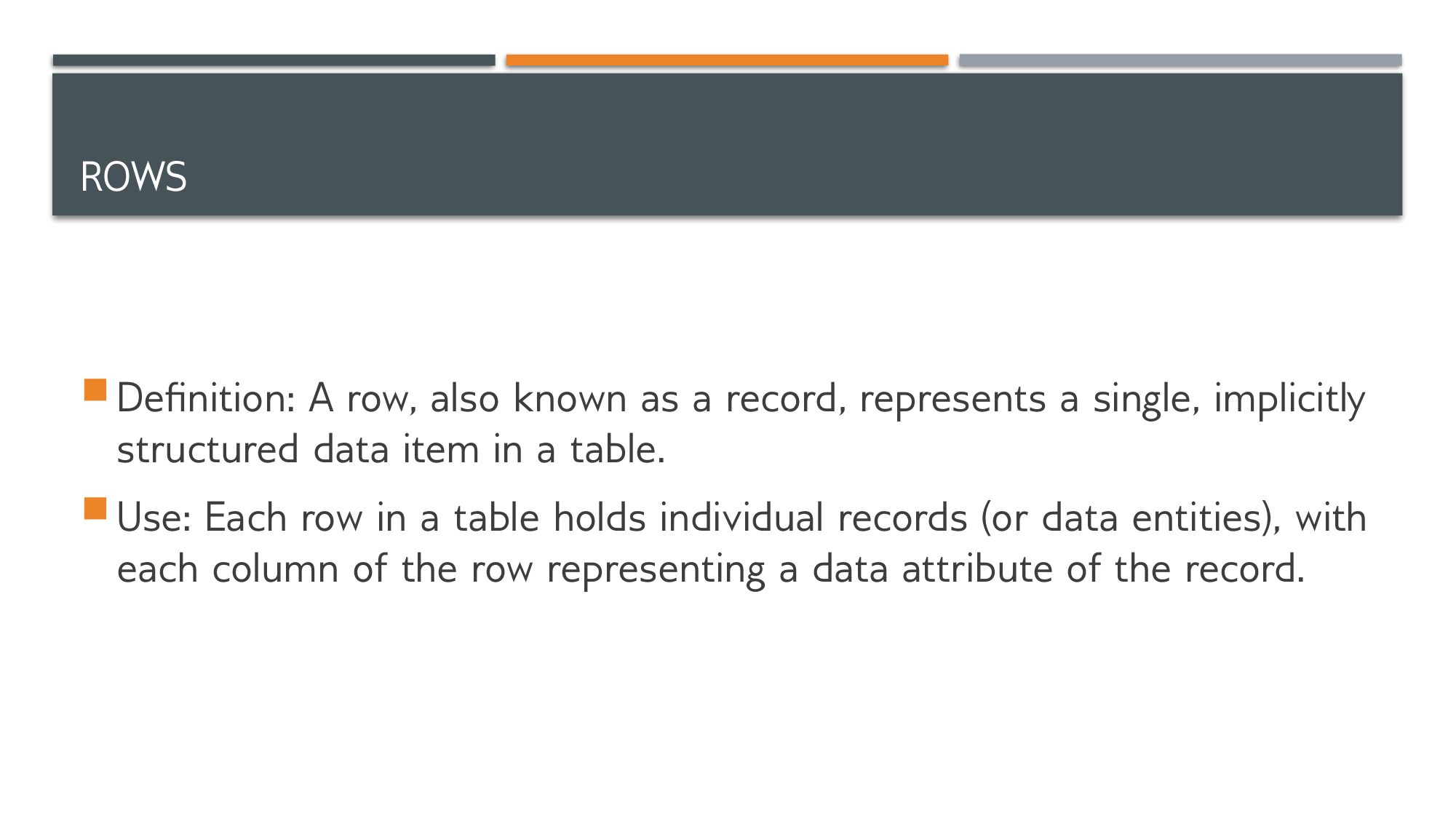

# Rows
Definition: A row, also known as a record, represents a single, implicitly structured data item in a table.
Use: Each row in a table holds individual records (or data entities), with each column of the row representing a data attribute of the record.